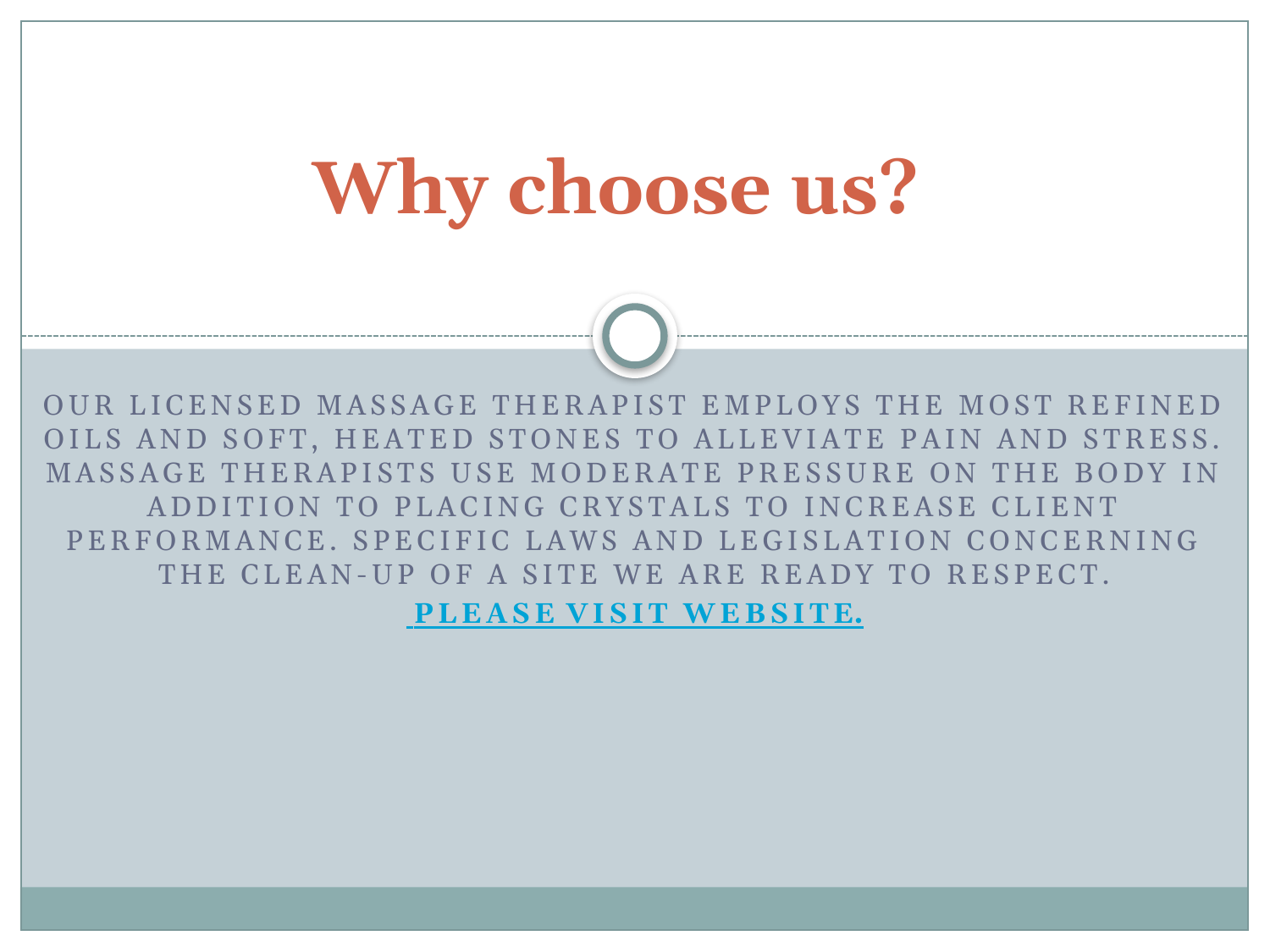

# Why choose us?
Our licensed massage therapist employs the most refined oils and soft, heated stones to alleviate pain and stress. Massage therapists use moderate pressure on the body in addition to placing crystals to increase client performance. Specific laws and legislation concerning the clean-up of a site we are ready to respect.
 Please Visit Website.